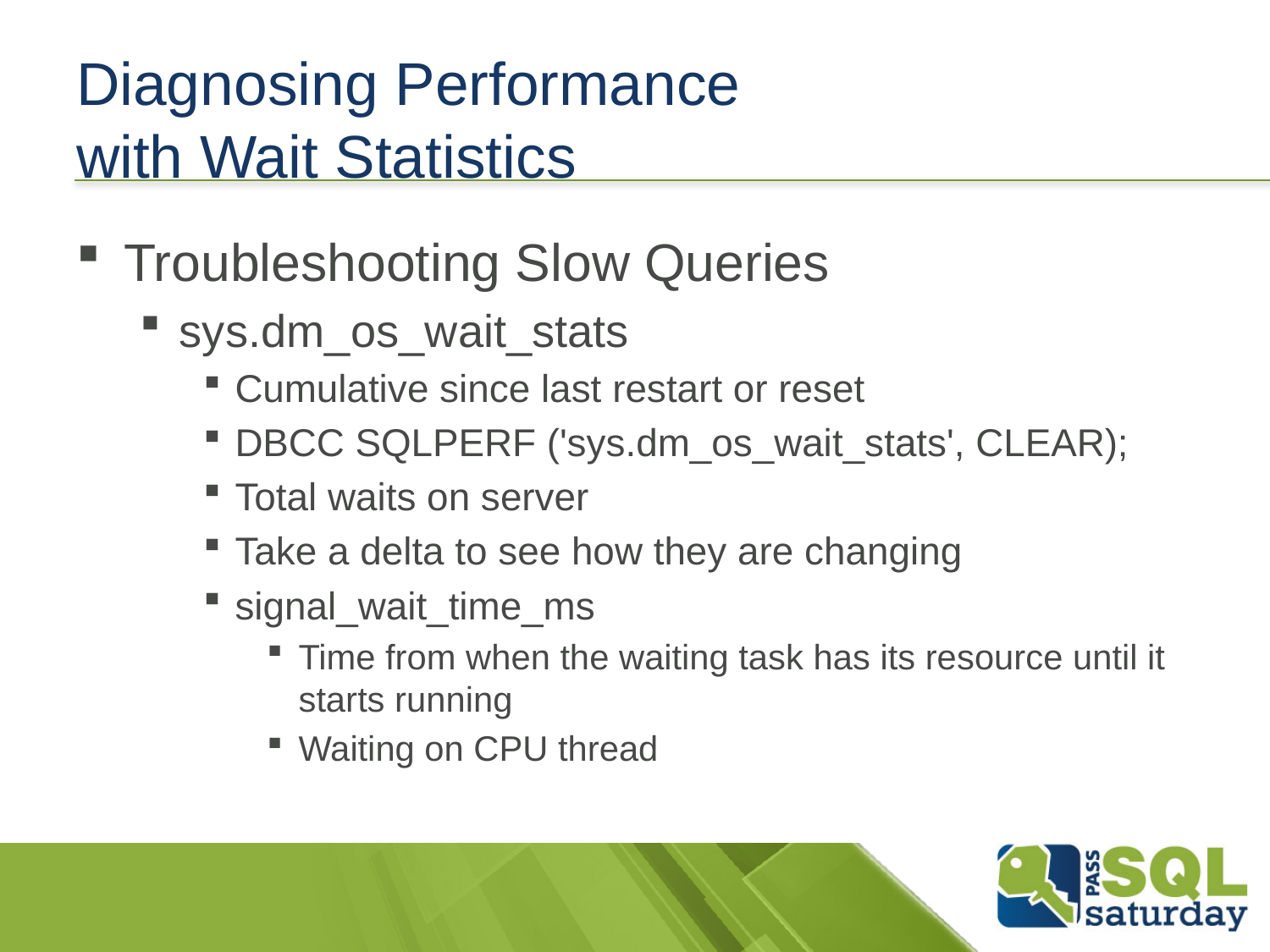

# Diagnosing Performance with Wait Statistics
Troubleshooting Slow Queries
sys.dm_os_wait_stats
Cumulative since last restart or reset
DBCC SQLPERF ('sys.dm_os_wait_stats', CLEAR);
Total waits on server
Take a delta to see how they are changing
signal_wait_time_ms
Time from when the waiting task has its resource until it starts running
Waiting on CPU thread